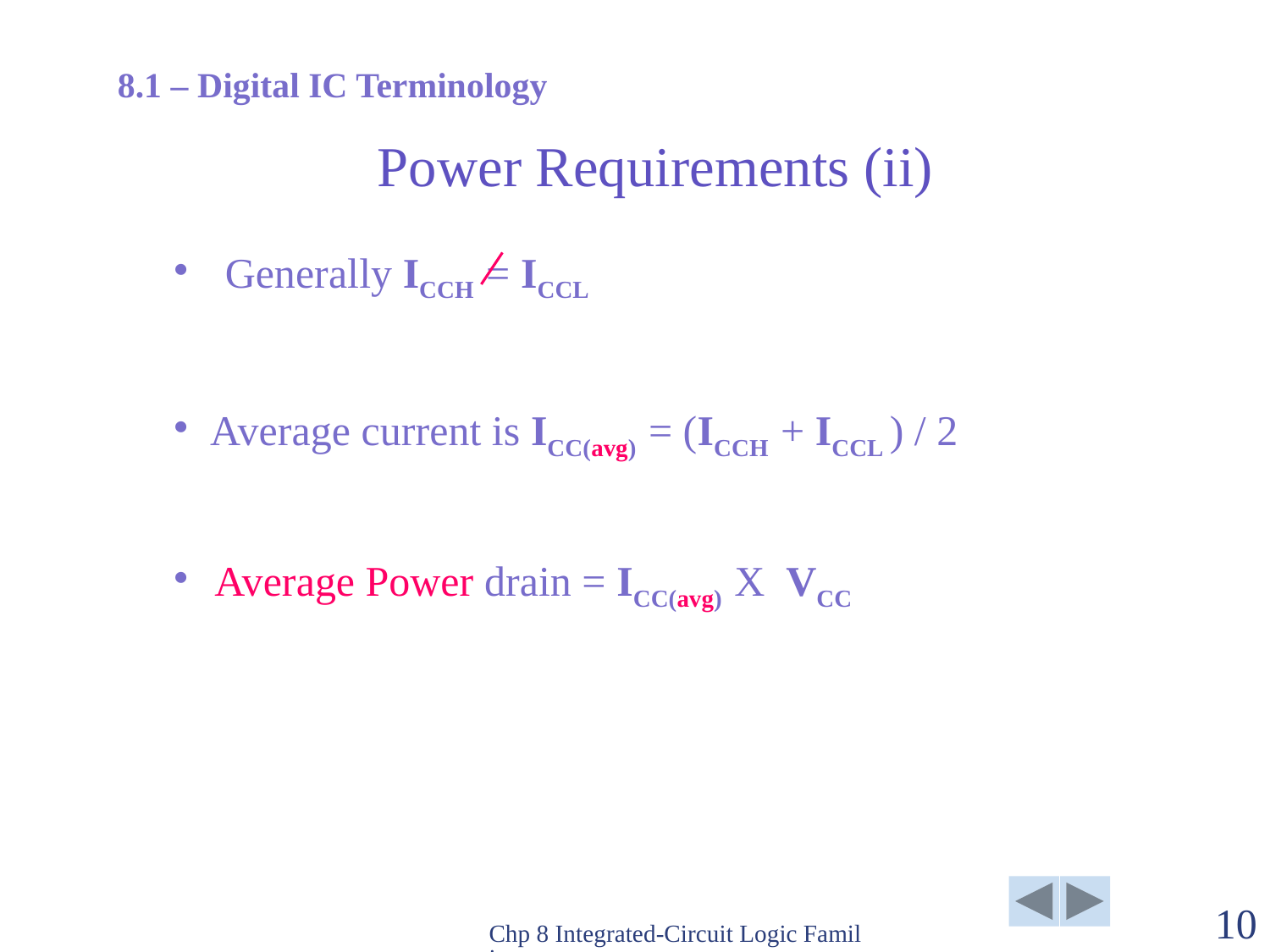

8.1 – Digital IC Terminology
# Power Requirements (ii)
  Generally ICCH  = ICCL

 Average current is ICC(avg)  = (ICCH  + ICCL ) / 2

 Average Power drain = ICC(avg)  X  VCC

Chp 8 Integrated-Circuit Logic Families
10